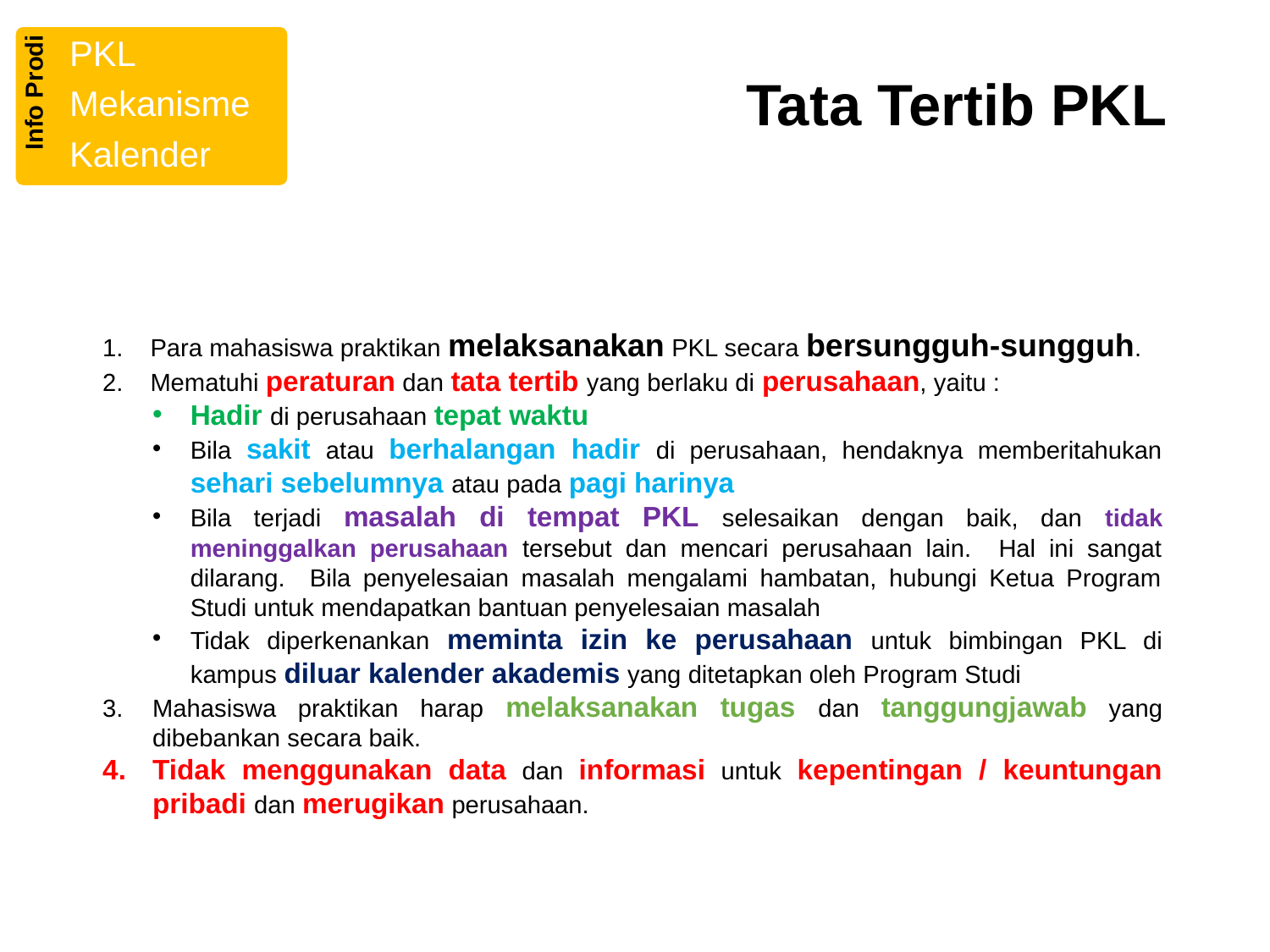

PKL
Mekanisme
Kalender
Info Prodi
# Tata Tertib PKL

Para mahasiswa praktikan melaksanakan PKL secara bersungguh-sungguh.
Mematuhi peraturan dan tata tertib yang berlaku di perusahaan, yaitu :
Hadir di perusahaan tepat waktu
Bila sakit atau berhalangan hadir di perusahaan, hendaknya memberitahukan sehari sebelumnya atau pada pagi harinya
Bila terjadi masalah di tempat PKL selesaikan dengan baik, dan tidak meninggalkan perusahaan tersebut dan mencari perusahaan lain.  Hal ini sangat dilarang.  Bila penyelesaian masalah mengalami hambatan, hubungi Ketua Program Studi untuk mendapatkan bantuan penyelesaian masalah
Tidak diperkenankan meminta izin ke perusahaan untuk bimbingan PKL di kampus diluar kalender akademis yang ditetapkan oleh Program Studi
Mahasiswa praktikan harap melaksanakan tugas dan tanggungjawab yang dibebankan secara baik.
Tidak menggunakan data dan informasi untuk kepentingan / keuntungan pribadi dan merugikan perusahaan.